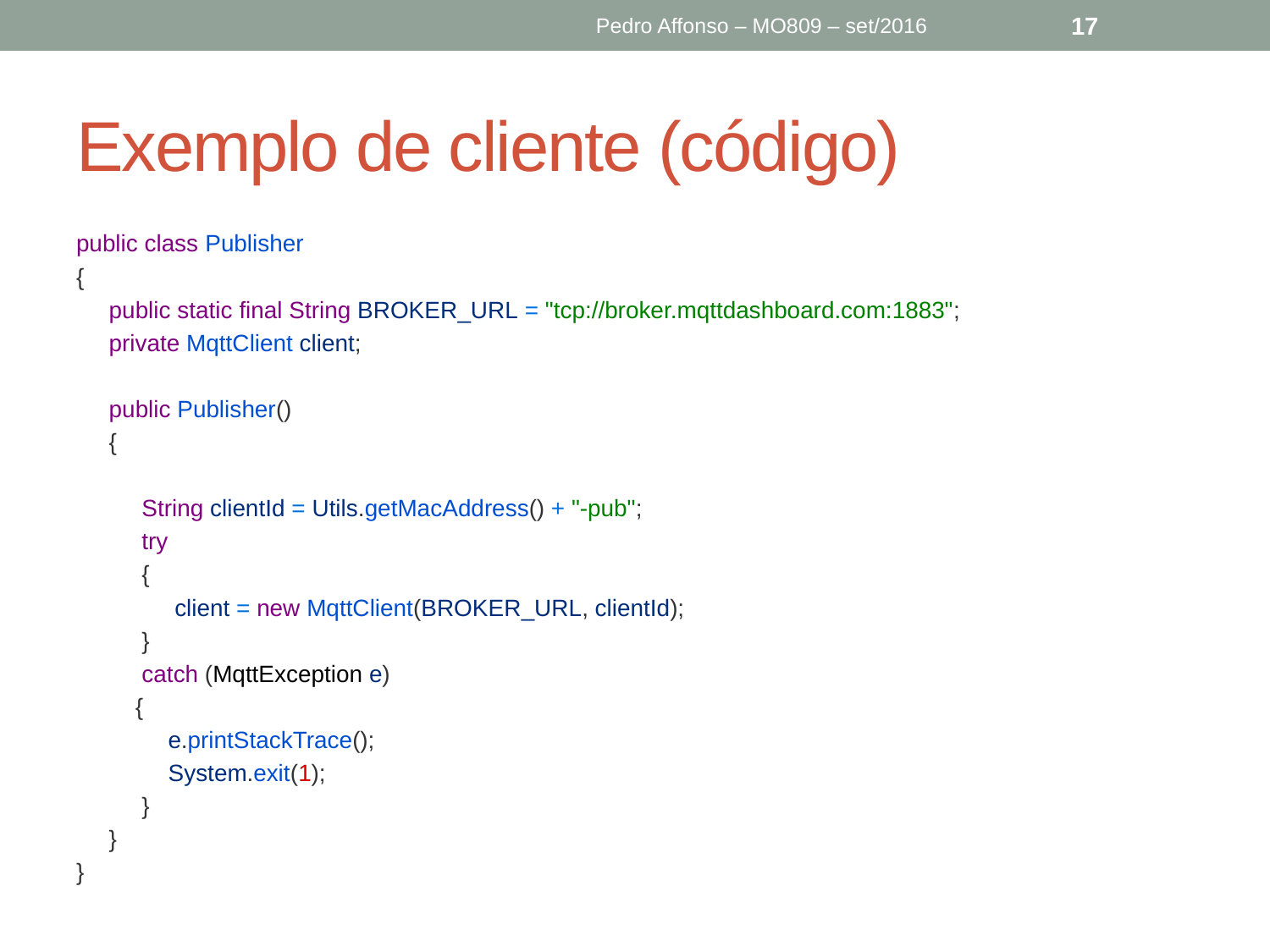

Pedro Affonso – MO809 – set/2016
17
# Exemplo de cliente (código)
public class Publisher
{
     public static final String BROKER_URL = "tcp://broker.mqttdashboard.com:1883";
     private MqttClient client;

     public Publisher()
     {

          String clientId = Utils.getMacAddress() + "-pub";
          try
          {
               client = new MqttClient(BROKER_URL, clientId);
          }
          catch (MqttException e)
         {
              e.printStackTrace();
              System.exit(1);
          }
     }
}